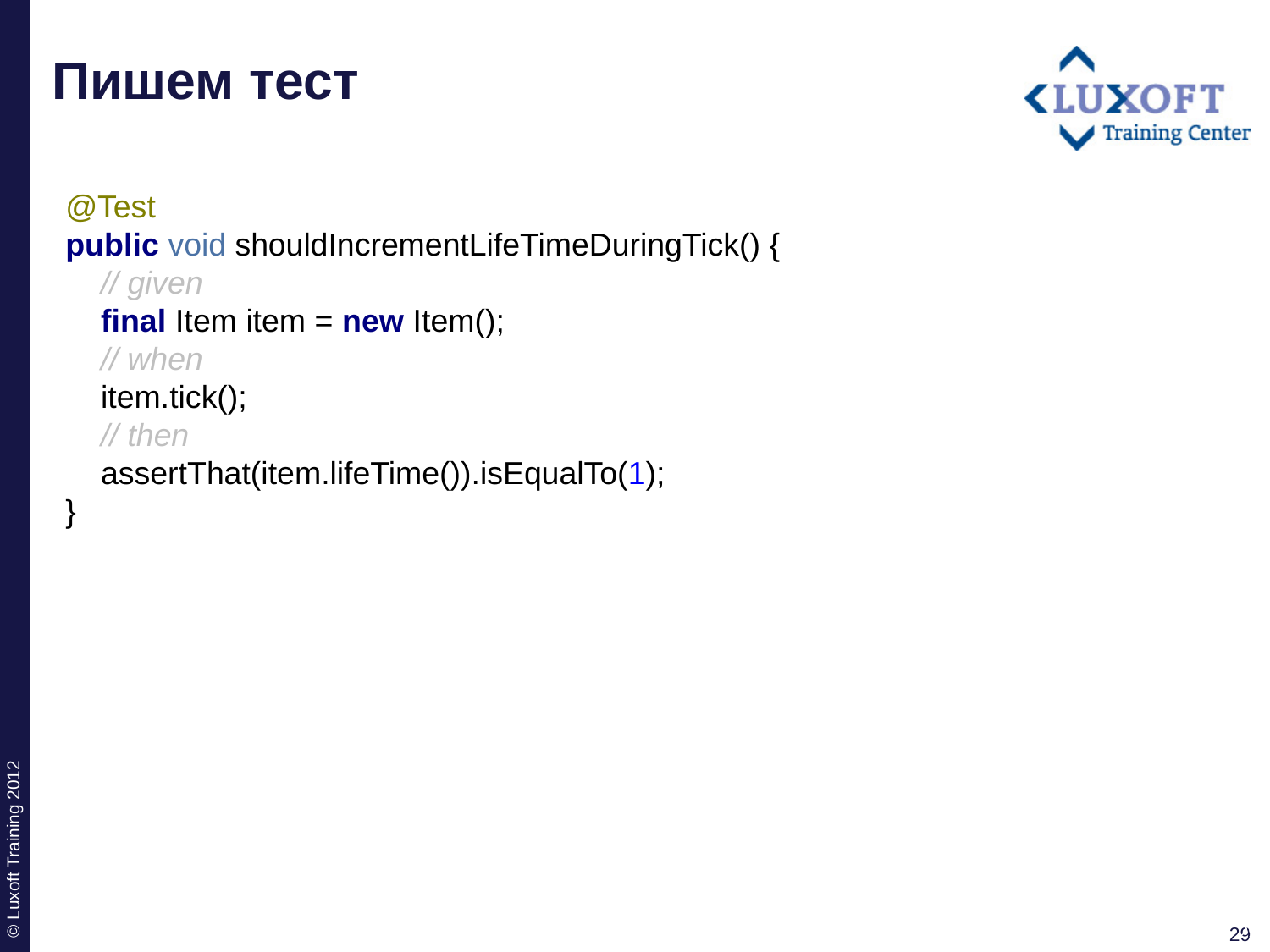

# Пишем тест
@Test
public void shouldIncrementLifeTimeDuringTick() {
    // given
    final Item item = new Item();
    // when
    item.tick();
    // then
    assertThat(item.lifeTime()).isEqualTo(1);
}